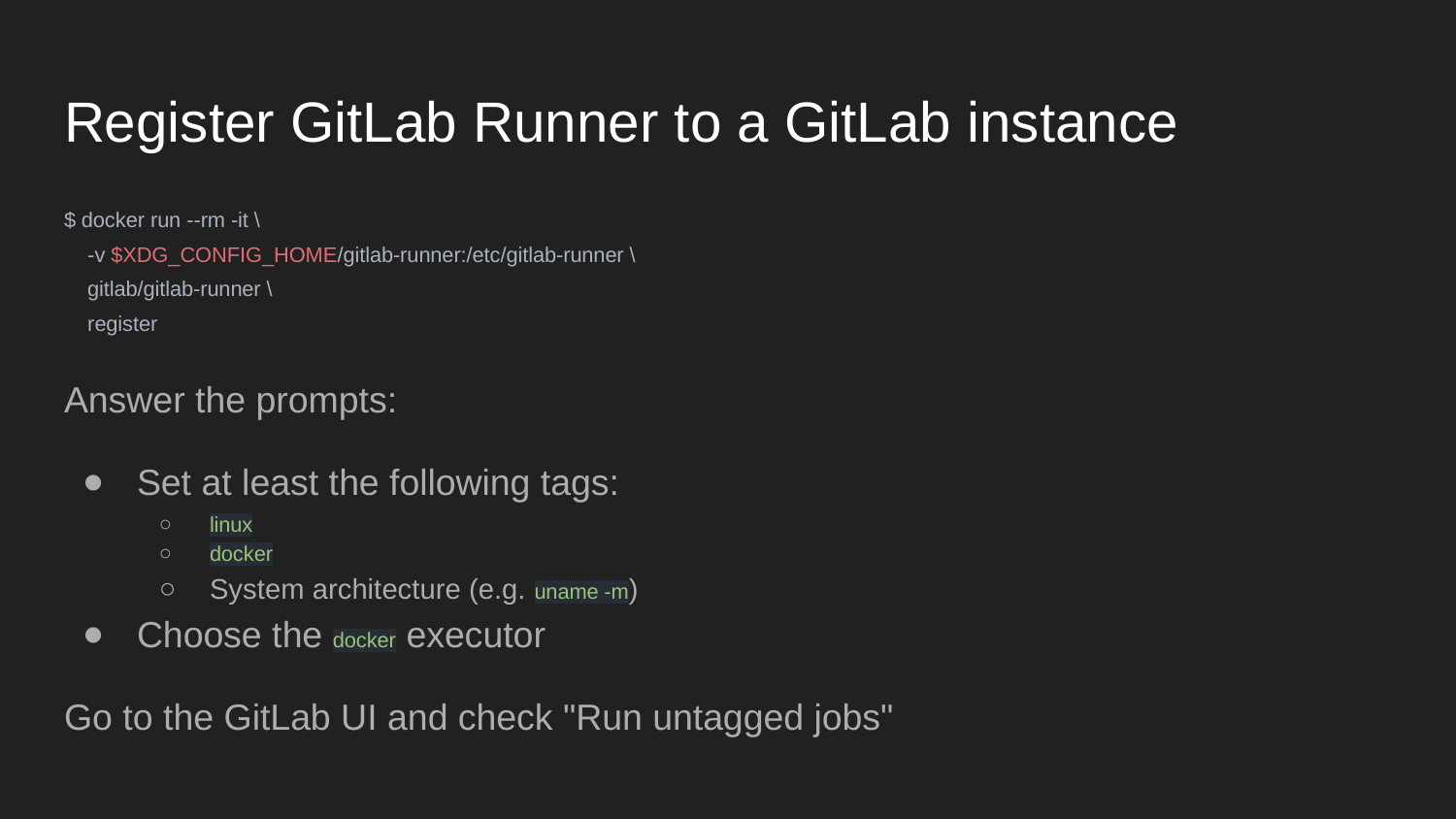

# Register GitLab Runner to a GitLab instance
$ docker run --rm -it \
    -v $XDG_CONFIG_HOME/gitlab-runner:/etc/gitlab-runner \
    gitlab/gitlab-runner \
    register

Answer the prompts:
Set at least the following tags:
linux
docker
System architecture (e.g. uname -m)
Choose the docker executor
Go to the GitLab UI and check "Run untagged jobs"